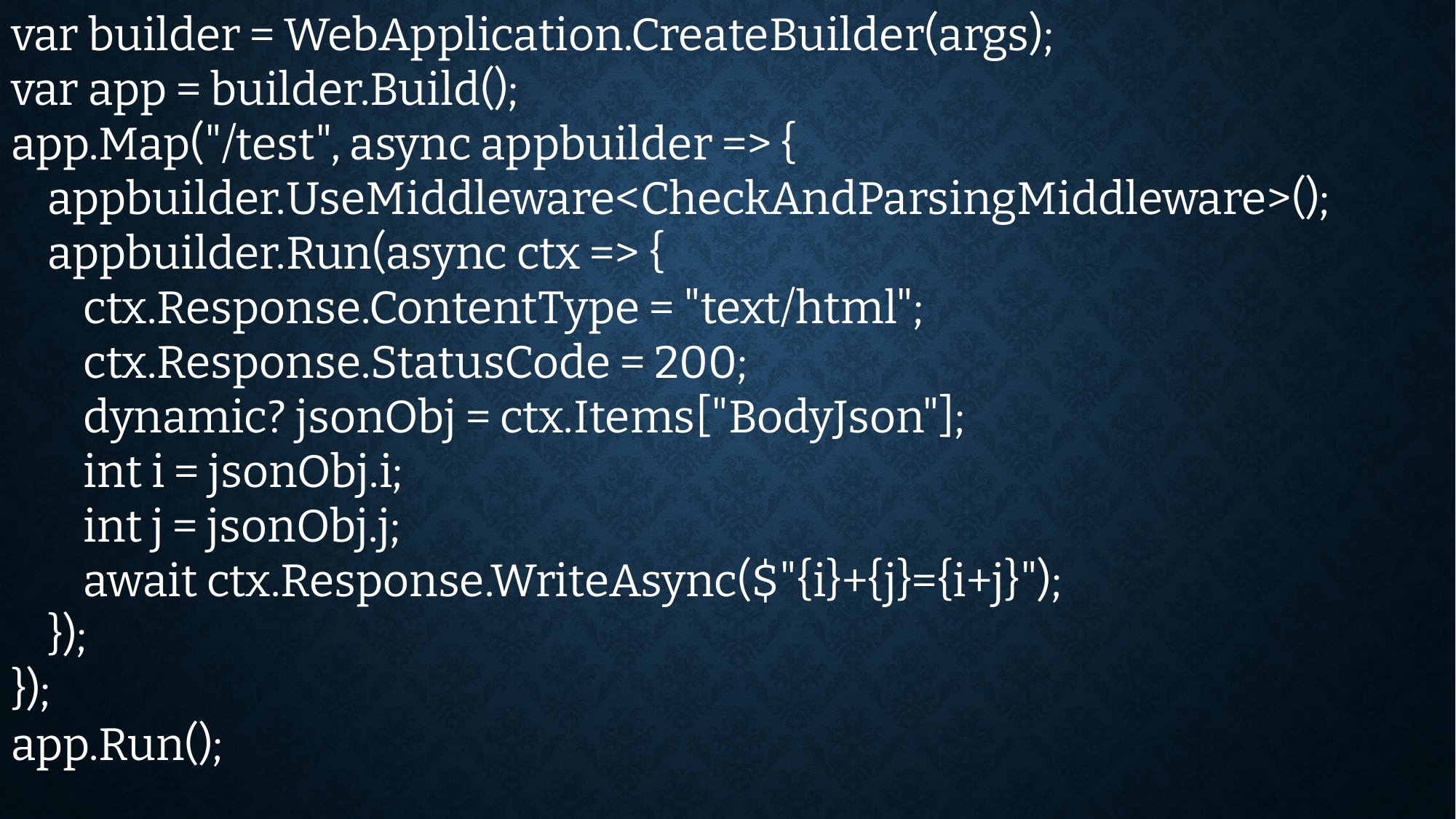

var builder = WebApplication.CreateBuilder(args);
var app = builder.Build();
app.Map("/test", async appbuilder => {
    appbuilder.UseMiddleware<CheckAndParsingMiddleware>();
    appbuilder.Run(async ctx => {
        ctx.Response.ContentType = "text/html";
        ctx.Response.StatusCode = 200;
        dynamic? jsonObj = ctx.Items["BodyJson"];
        int i = jsonObj.i;
        int j = jsonObj.j;
        await ctx.Response.WriteAsync($"{i}+{j}={i+j}");
    });
});
app.Run();